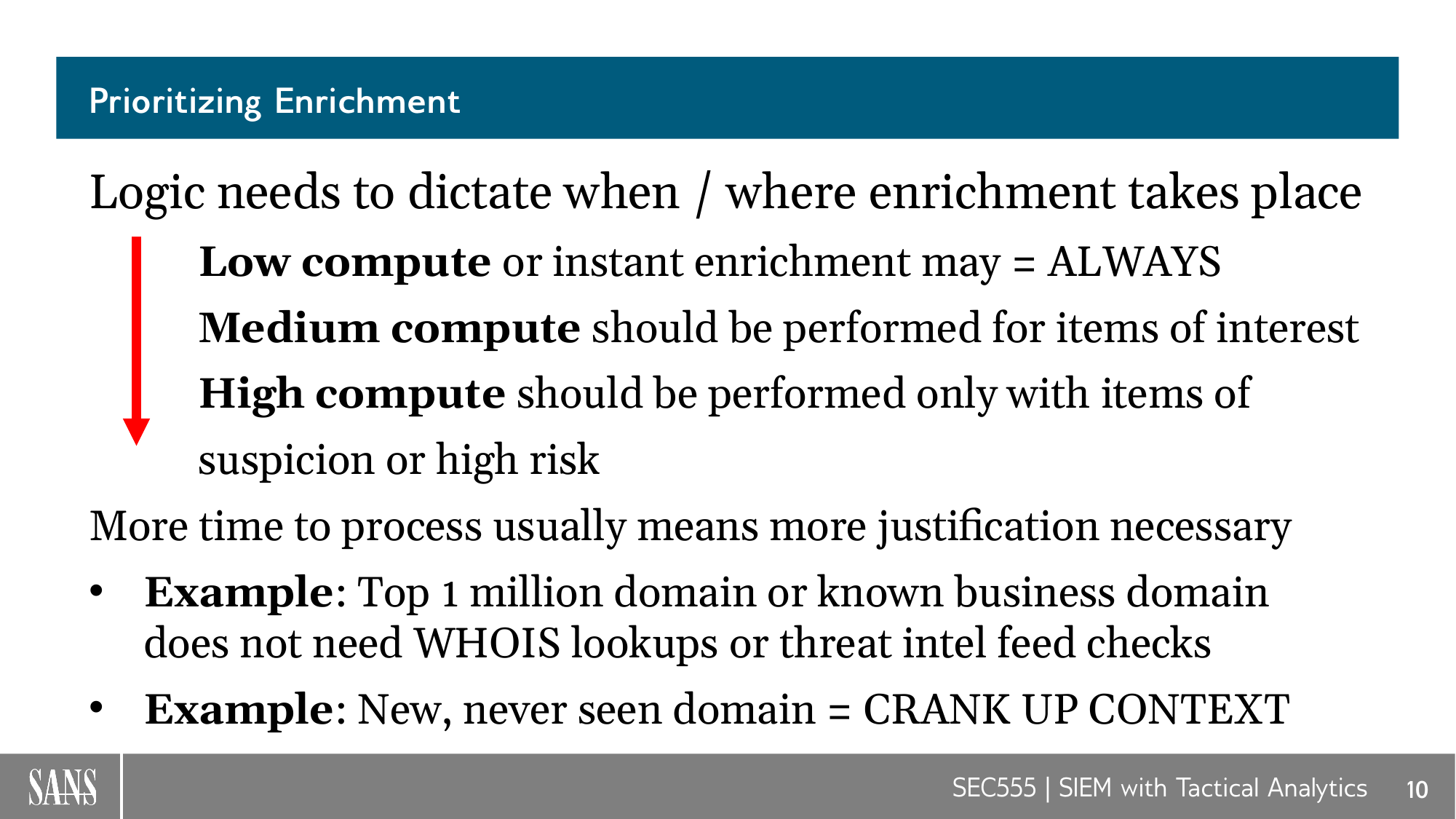

# Prioritizing Enrichment
Logic needs to dictate when / where enrichment takes place
	Low compute or instant enrichment may = ALWAYS
	Medium compute should be performed for items of interest
	High compute should be performed only with items of
	suspicion or high risk
More time to process usually means more justification necessary
Example: Top 1 million domain or known business domain does not need WHOIS lookups or threat intel feed checks
Example: New, never seen domain = CRANK UP CONTEXT